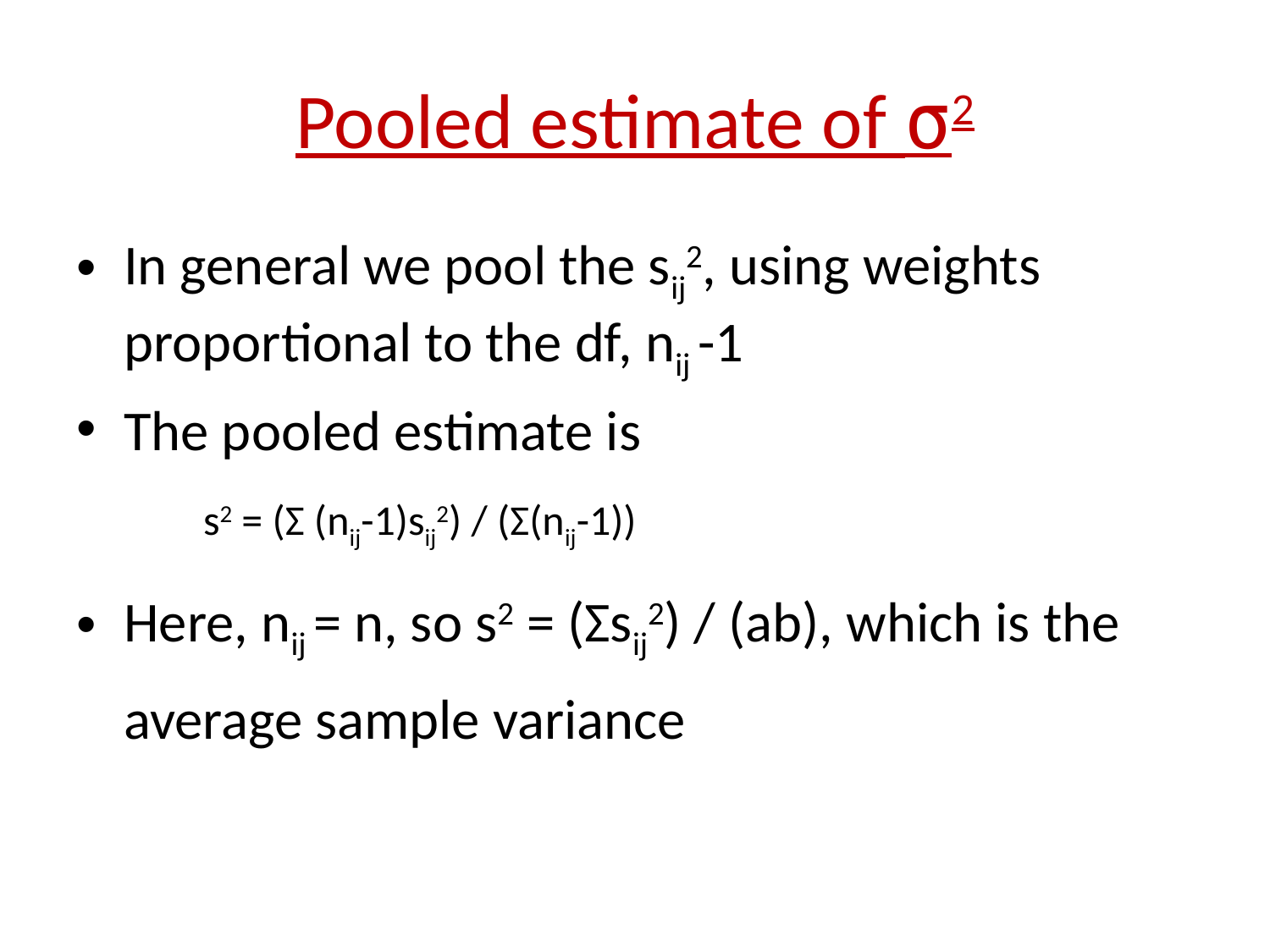

# Pooled estimate of σ2
In general we pool the sij2, using weights proportional to the df, nij -1
The pooled estimate is
s2 = (Σ (nij-1)sij2) / (Σ(nij-1))
Here, nij = n, so s2 = (Σsij2) / (ab), which is the average sample variance